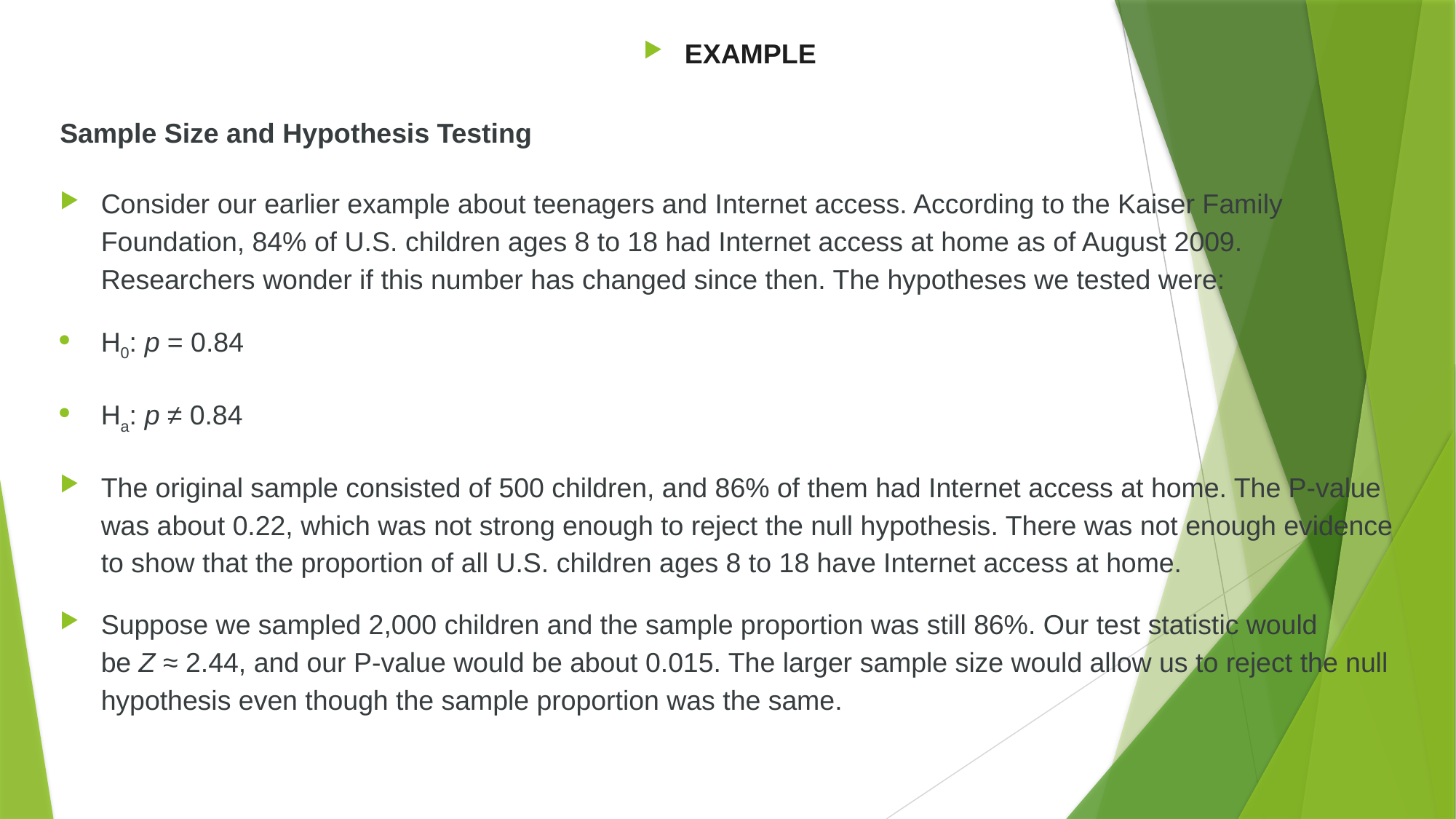

EXAMPLE
Sample Size and Hypothesis Testing
Consider our earlier example about teenagers and Internet access. According to the Kaiser Family Foundation, 84% of U.S. children ages 8 to 18 had Internet access at home as of August 2009. Researchers wonder if this number has changed since then. The hypotheses we tested were:
H0: p = 0.84
Ha: p ≠ 0.84
The original sample consisted of 500 children, and 86% of them had Internet access at home. The P-value was about 0.22, which was not strong enough to reject the null hypothesis. There was not enough evidence to show that the proportion of all U.S. children ages 8 to 18 have Internet access at home.
Suppose we sampled 2,000 children and the sample proportion was still 86%. Our test statistic would be Z ≈ 2.44, and our P-value would be about 0.015. The larger sample size would allow us to reject the null hypothesis even though the sample proportion was the same.